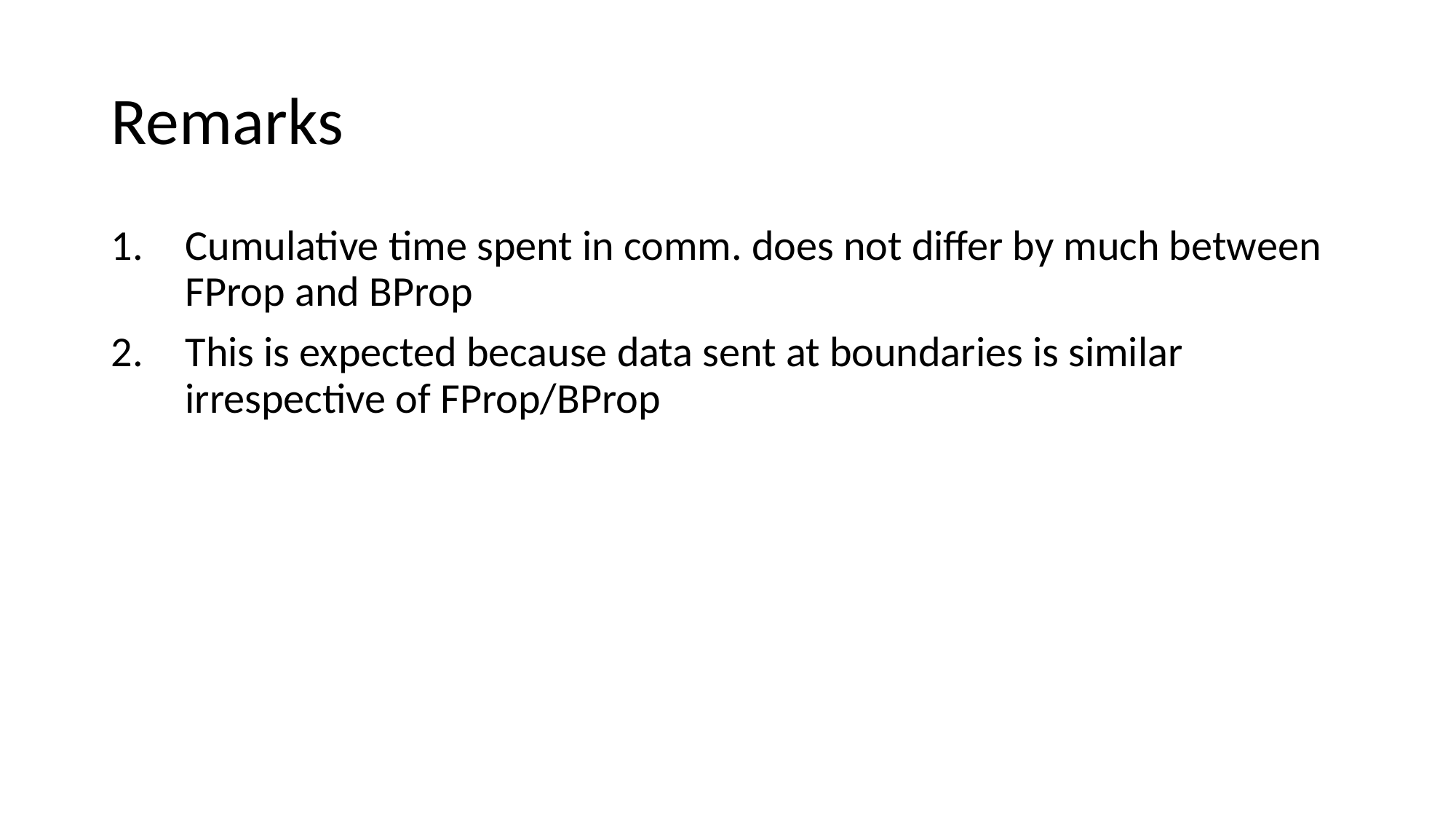

# Remarks
Cumulative time spent in comm. does not differ by much between FProp and BProp
This is expected because data sent at boundaries is similar irrespective of FProp/BProp